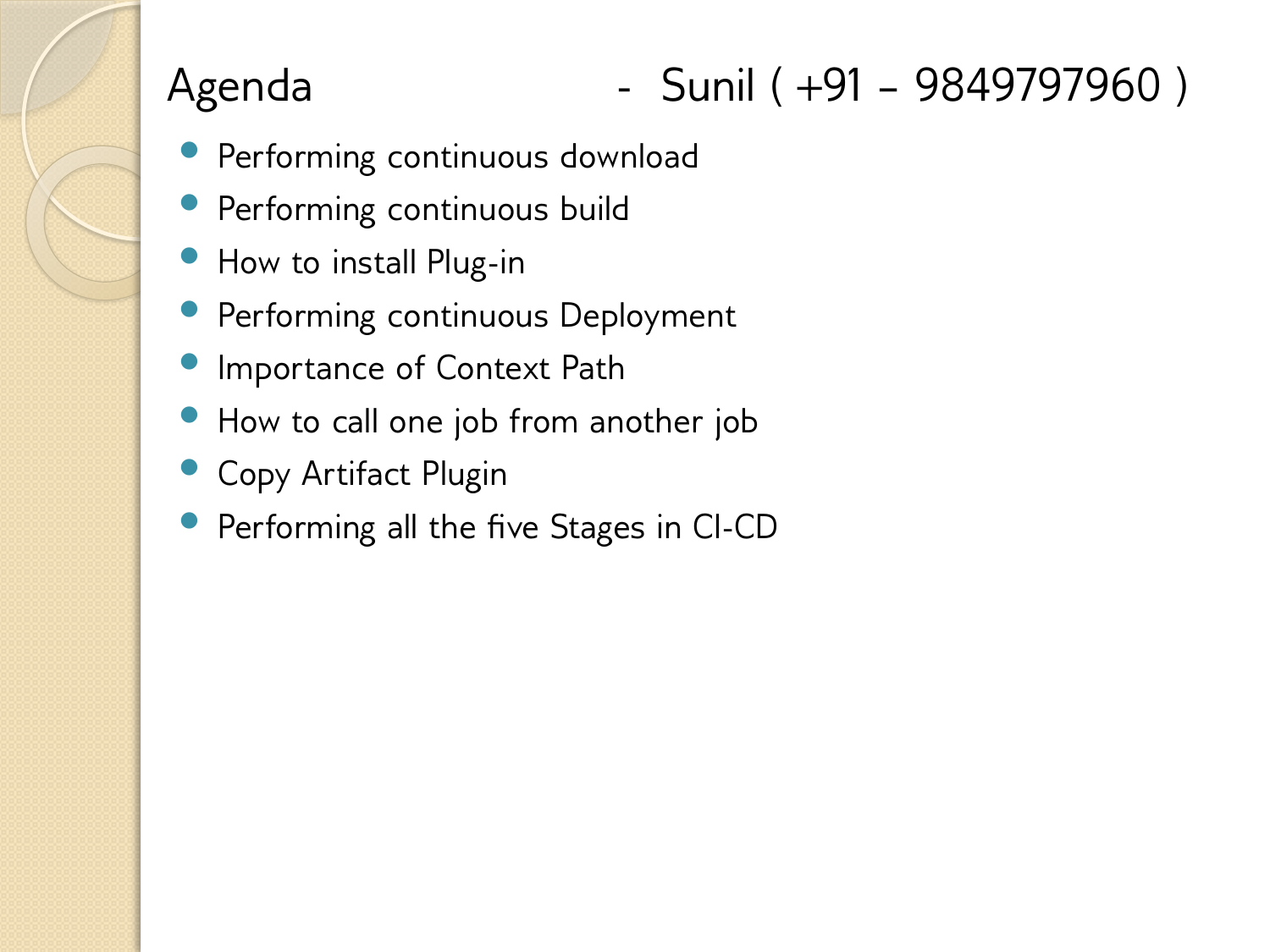

# Agenda                     -  Sunil ( +91 – 9849797960 )
Performing continuous download
Performing continuous build
How to install Plug-in
Performing continuous Deployment
Importance of Context Path
How to call one job from another job
Copy Artifact Plugin
Performing all the five Stages in CI-CD